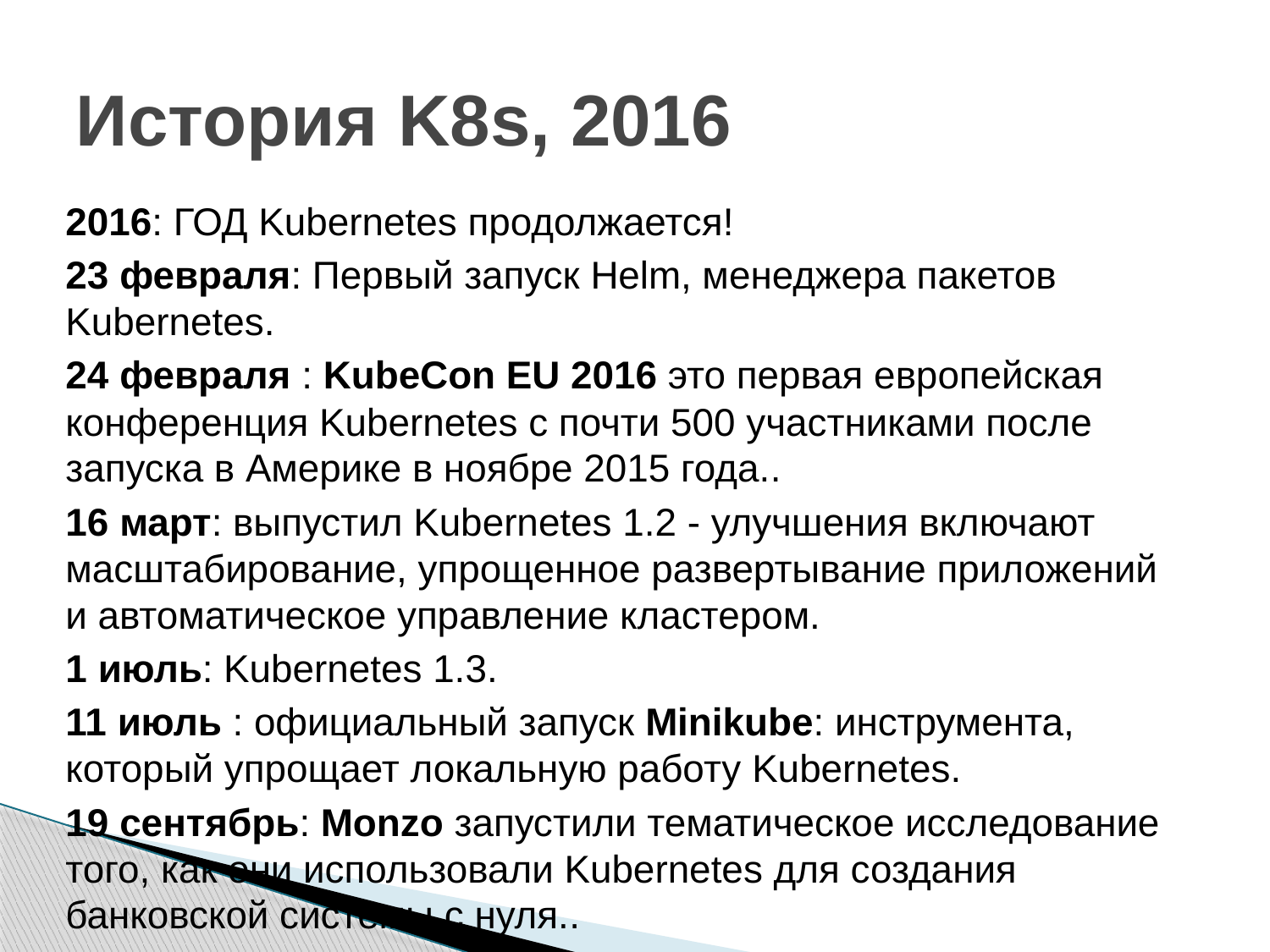

# История K8s, 2016
2016: ГОД Kubernetes продолжается!
23 февраля: Первый запуск Helm, менеджера пакетов Kubernetes.
24 февраля : KubeCon EU 2016 это первая европейская конференция Kubernetes с почти 500 участниками после запуска в Америке в ноябре 2015 года..
16 март: выпустил Kubernetes 1.2 - улучшения включают масштабирование, упрощенное развертывание приложений и автоматическое управление кластером.
1 июль: Kubernetes 1.3.
11 июль : официальный запуск Minikube: инструмента, который упрощает локальную работу Kubernetes.
19 сентябрь: Monzo запустили тематическое исследование того, как они использовали Kubernetes для создания банковской системы с нуля..